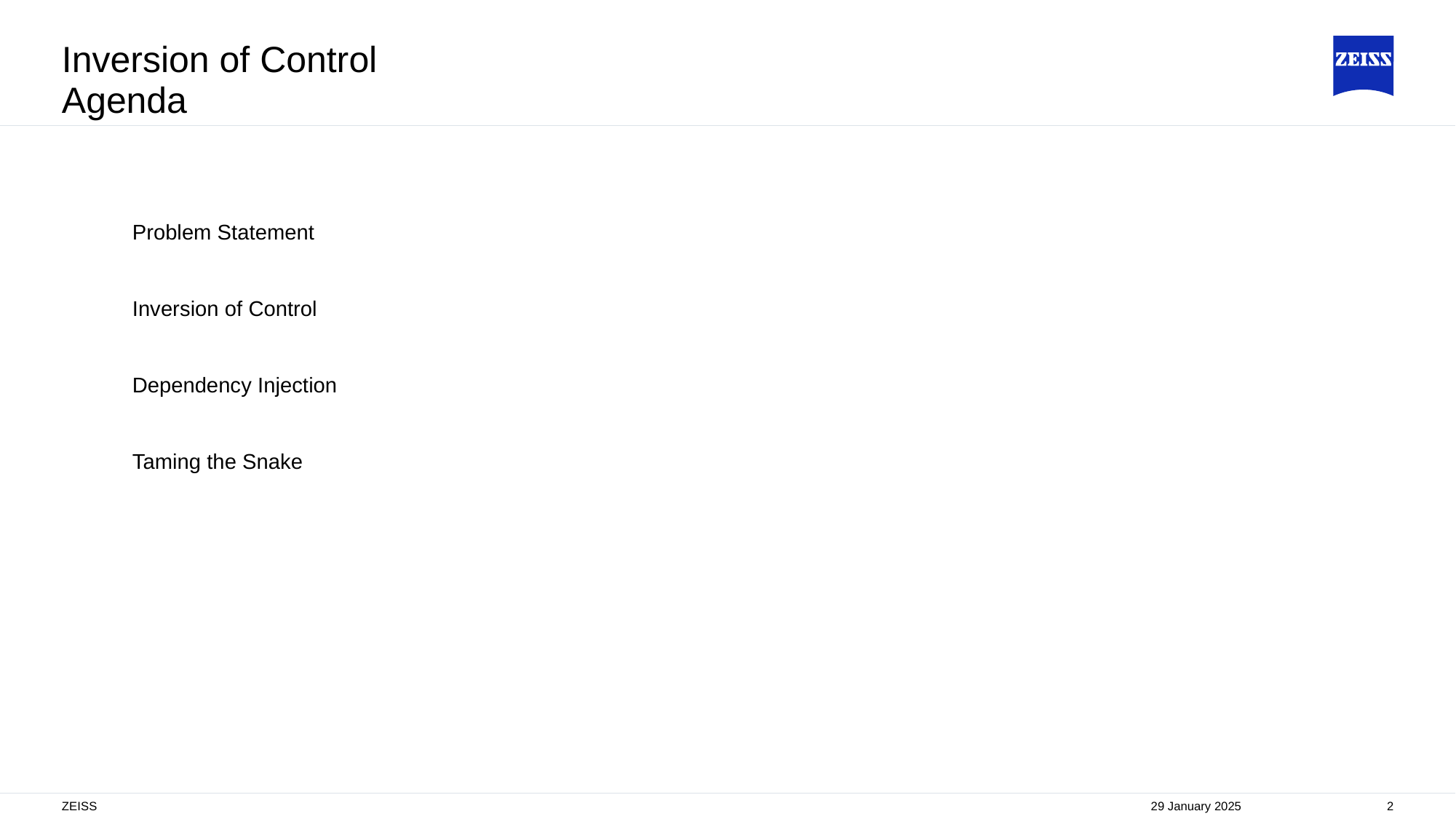

# Inversion of Control
Agenda

Problem Statement

Inversion of Control

Dependency Injection

Taming the Snake

ZEISS
29 January 2025
2